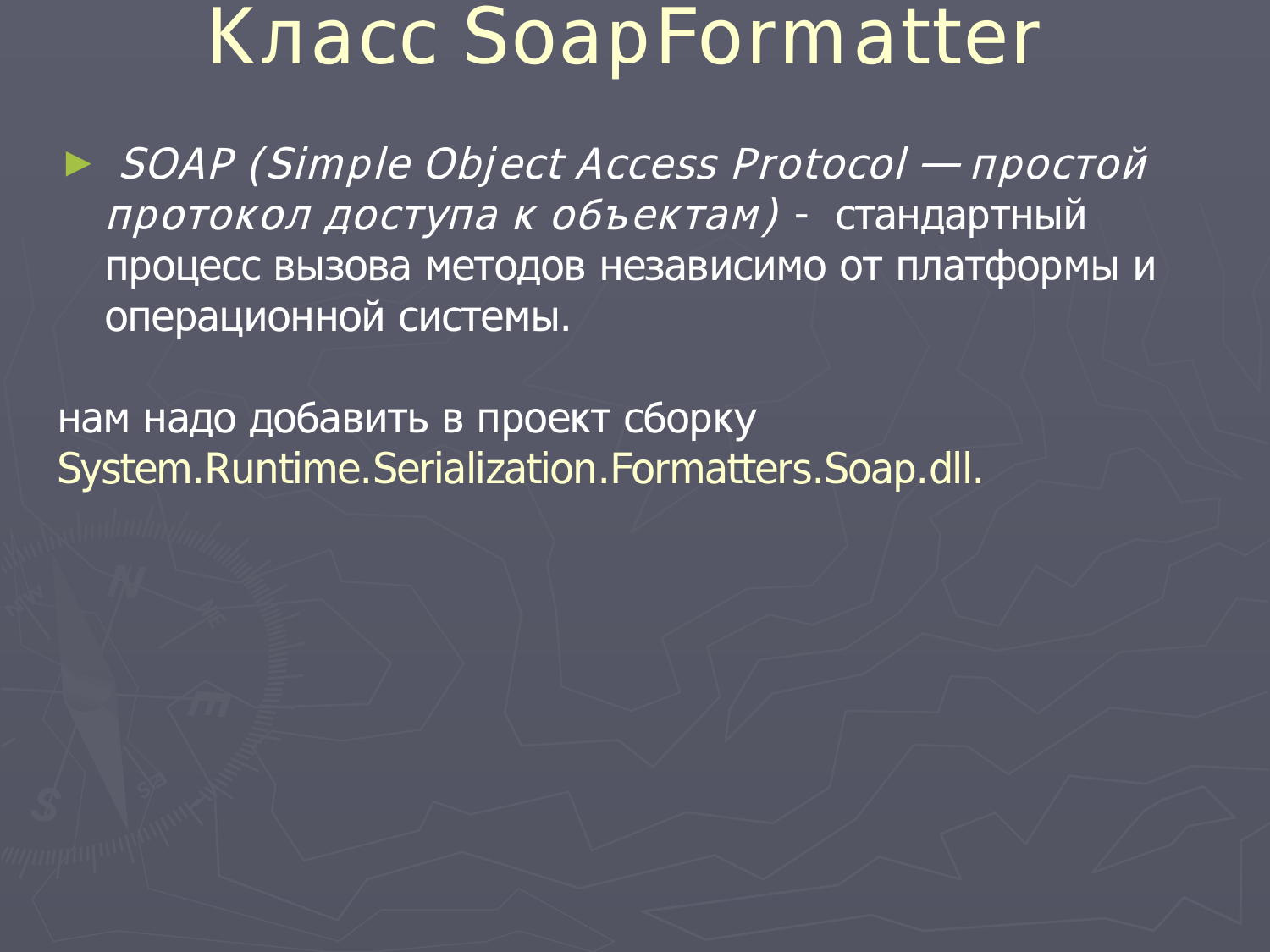

# Класс SoapFormatter
 SOAP (Simple Object Access Protocol — простой протокол доступа к объектам) -  стандартный процесс вызова методов независимо от платформы и операционной системы.

нам надо добавить в проект сборку
System.Runtime.Serialization.Formatters.Soap.dll.